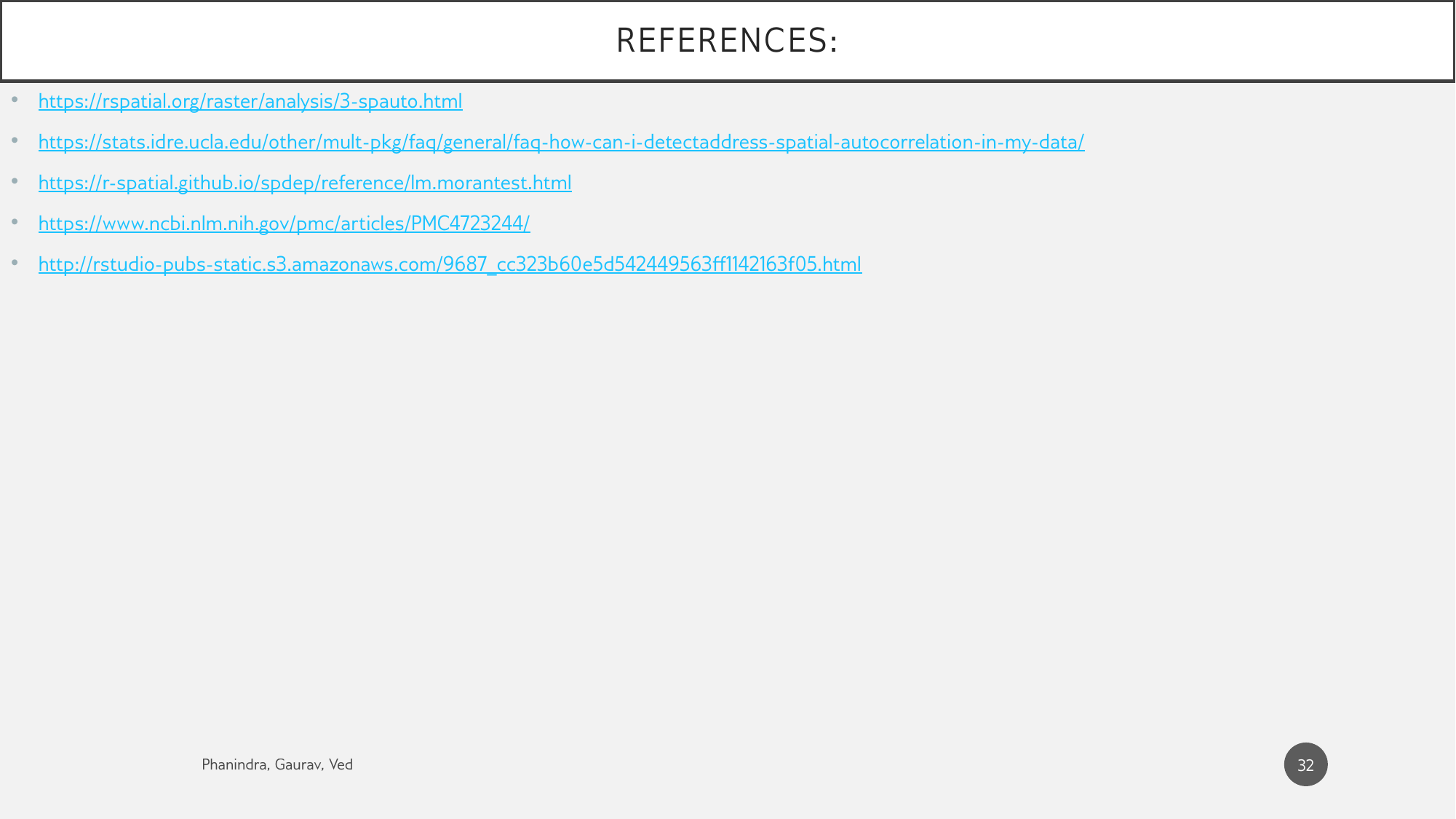

# References:
https://rspatial.org/raster/analysis/3-spauto.html
https://stats.idre.ucla.edu/other/mult-pkg/faq/general/faq-how-can-i-detectaddress-spatial-autocorrelation-in-my-data/
https://r-spatial.github.io/spdep/reference/lm.morantest.html
https://www.ncbi.nlm.nih.gov/pmc/articles/PMC4723244/
http://rstudio-pubs-static.s3.amazonaws.com/9687_cc323b60e5d542449563ff1142163f05.html

32
Phanindra, Gaurav, Ved